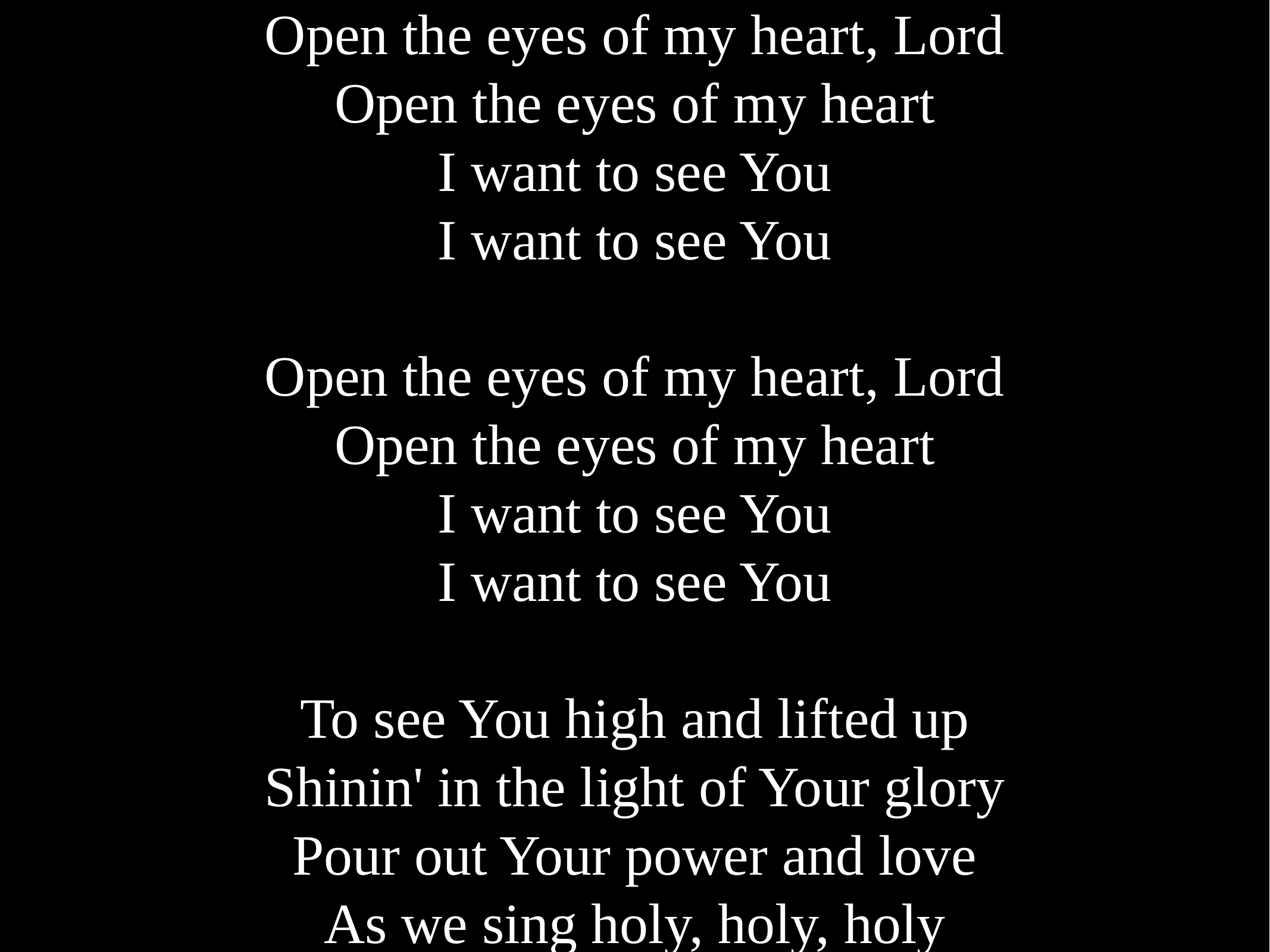

Open the eyes of my heart, Lord
Open the eyes of my heart
I want to see You
I want to see You

Open the eyes of my heart, Lord
Open the eyes of my heart
I want to see You
I want to see You

To see You high and lifted up
Shinin' in the light of Your glory
Pour out Your power and love
As we sing holy, holy, holy